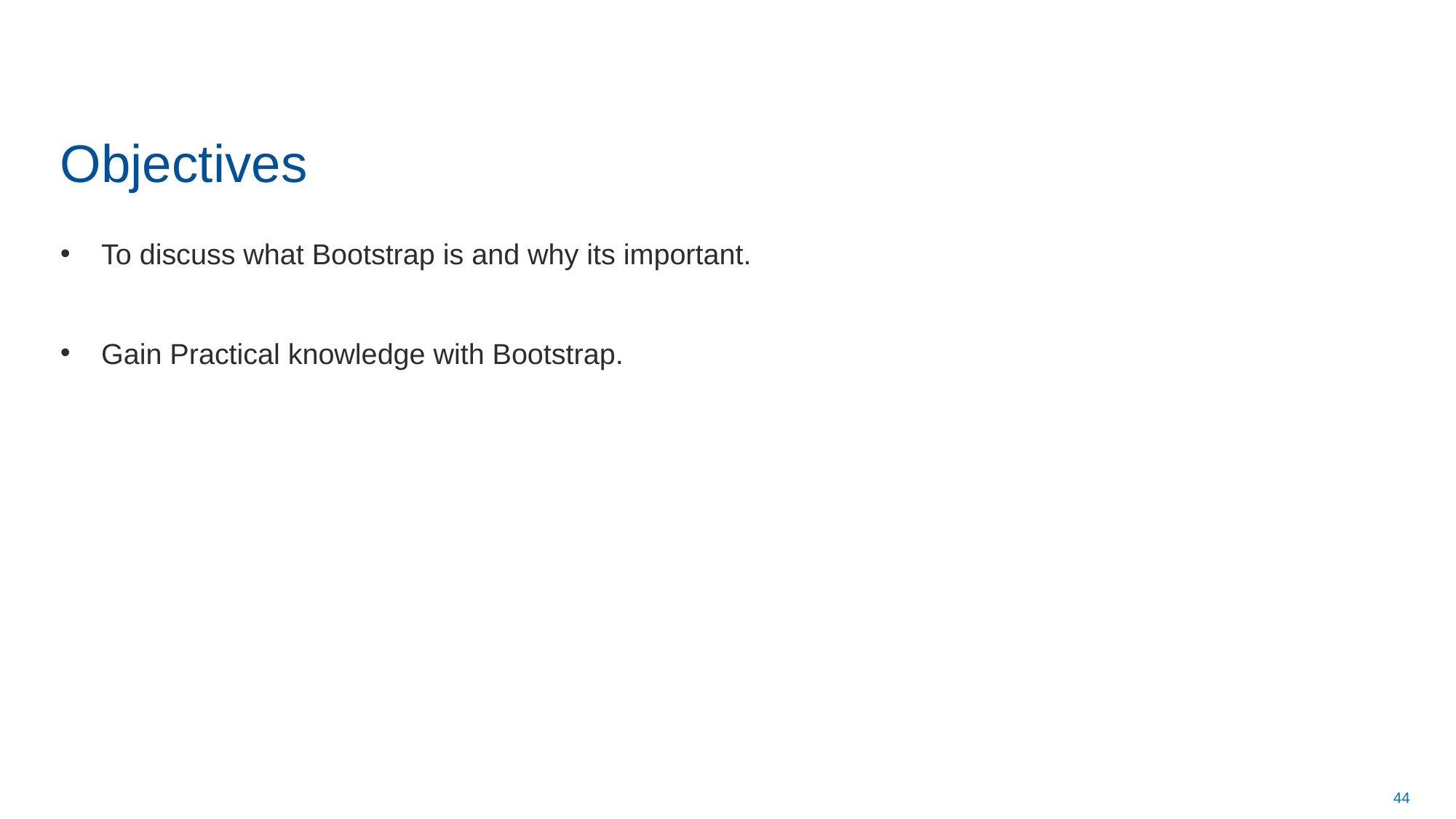

# Objectives
To discuss what Bootstrap is and why its important.

Gain Practical knowledge with Bootstrap.